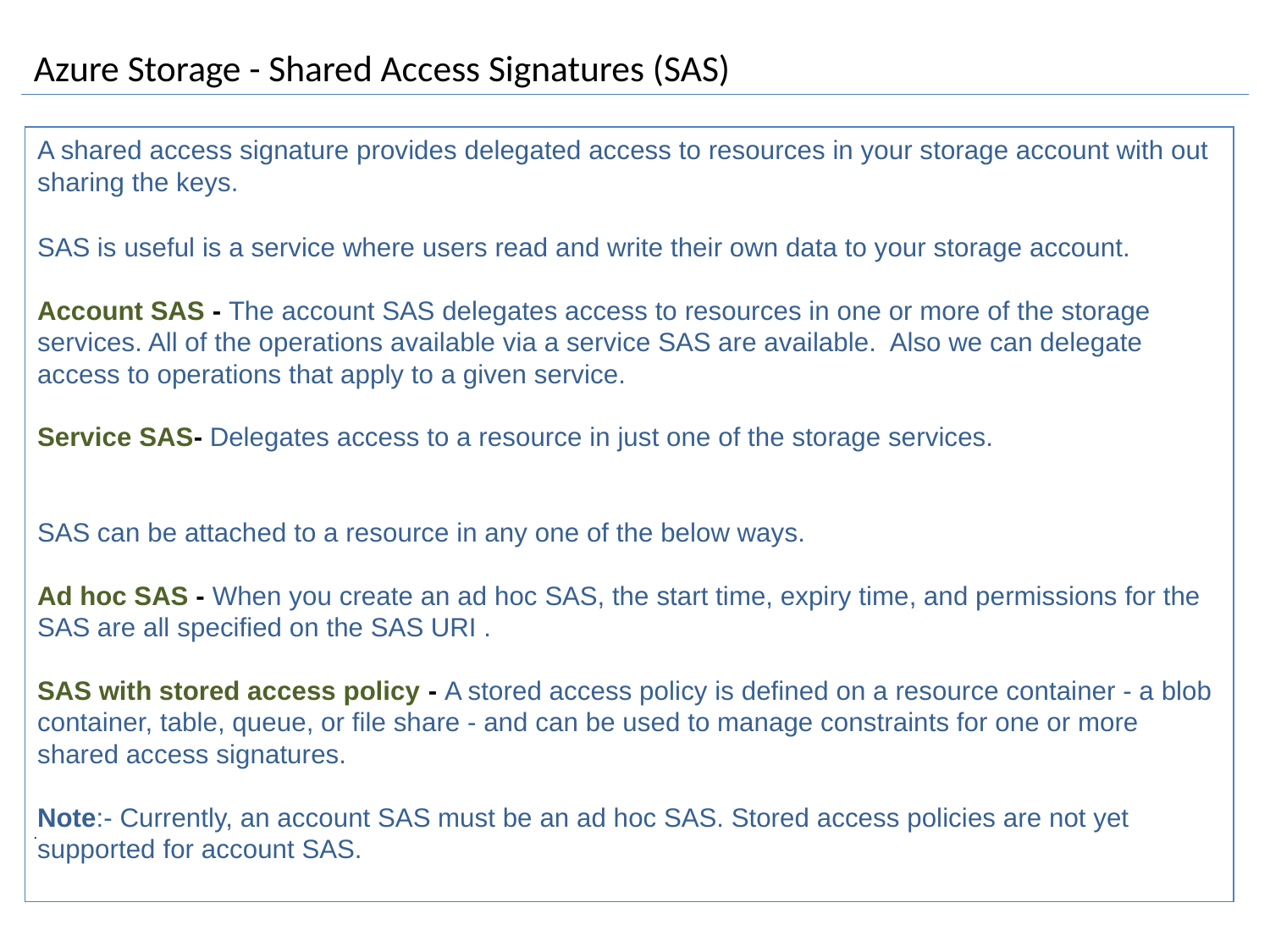

# Azure Storage - Shared Access Signatures (SAS)

.
A shared access signature provides delegated access to resources in your storage account with out sharing the keys.

SAS is useful is a service where users read and write their own data to your storage account.

Account SAS - The account SAS delegates access to resources in one or more of the storage services. All of the operations available via a service SAS are available.  Also we can delegate access to operations that apply to a given service.

Service SAS- Delegates access to a resource in just one of the storage services.

SAS can be attached to a resource in any one of the below ways.

Ad hoc SAS - When you create an ad hoc SAS, the start time, expiry time, and permissions for the SAS are all specified on the SAS URI .

SAS with stored access policy - A stored access policy is defined on a resource container - a blob container, table, queue, or file share - and can be used to manage constraints for one or more shared access signatures.

Note:- Currently, an account SAS must be an ad hoc SAS. Stored access policies are not yet supported for account SAS.